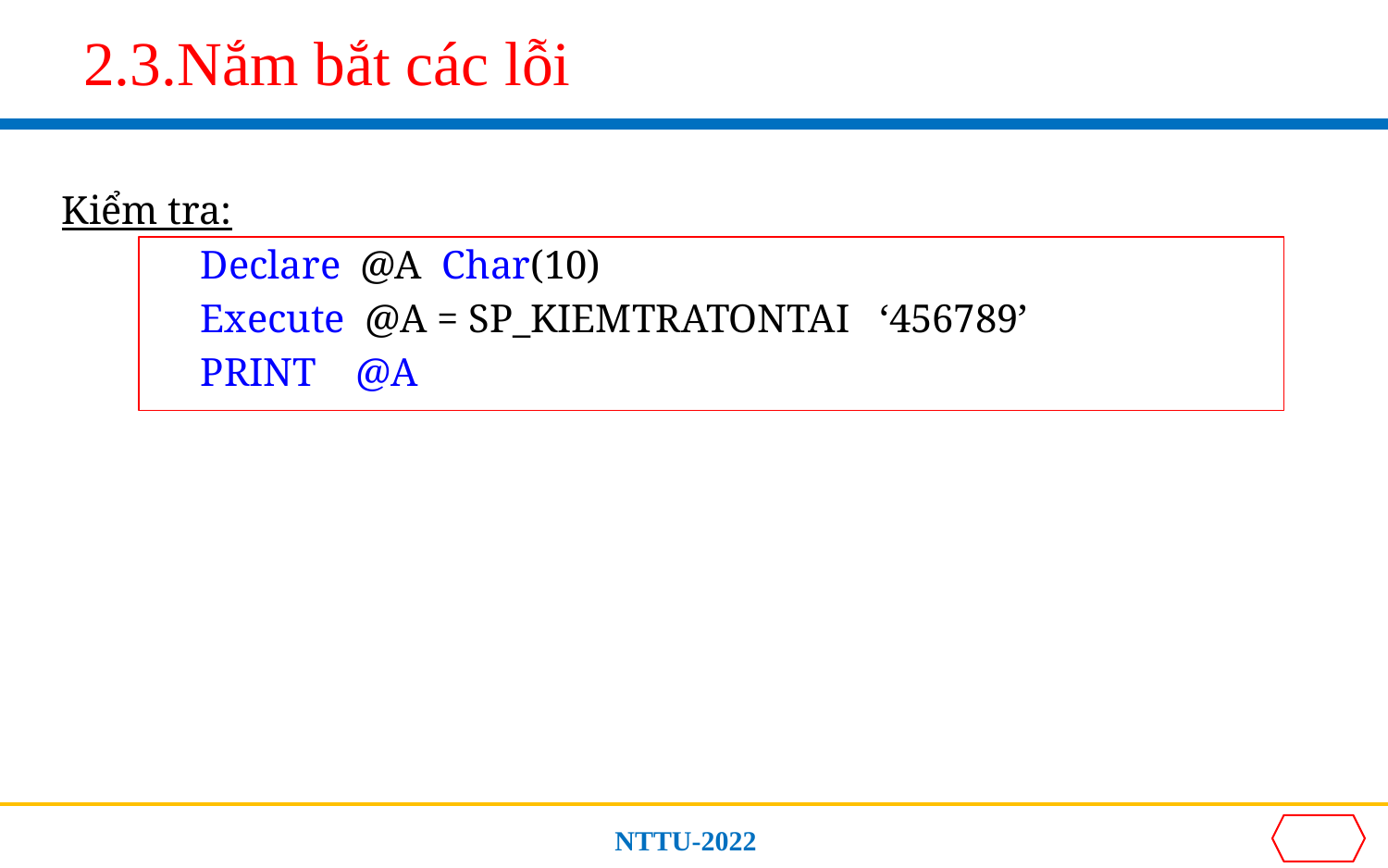

# 2.3.Nắm bắt các lỗi
Kiểm tra:
	Declare  @A  Char(10)
	Execute  @A = SP_KIEMTRATONTAI   ‘456789’
	PRINT    @A

26